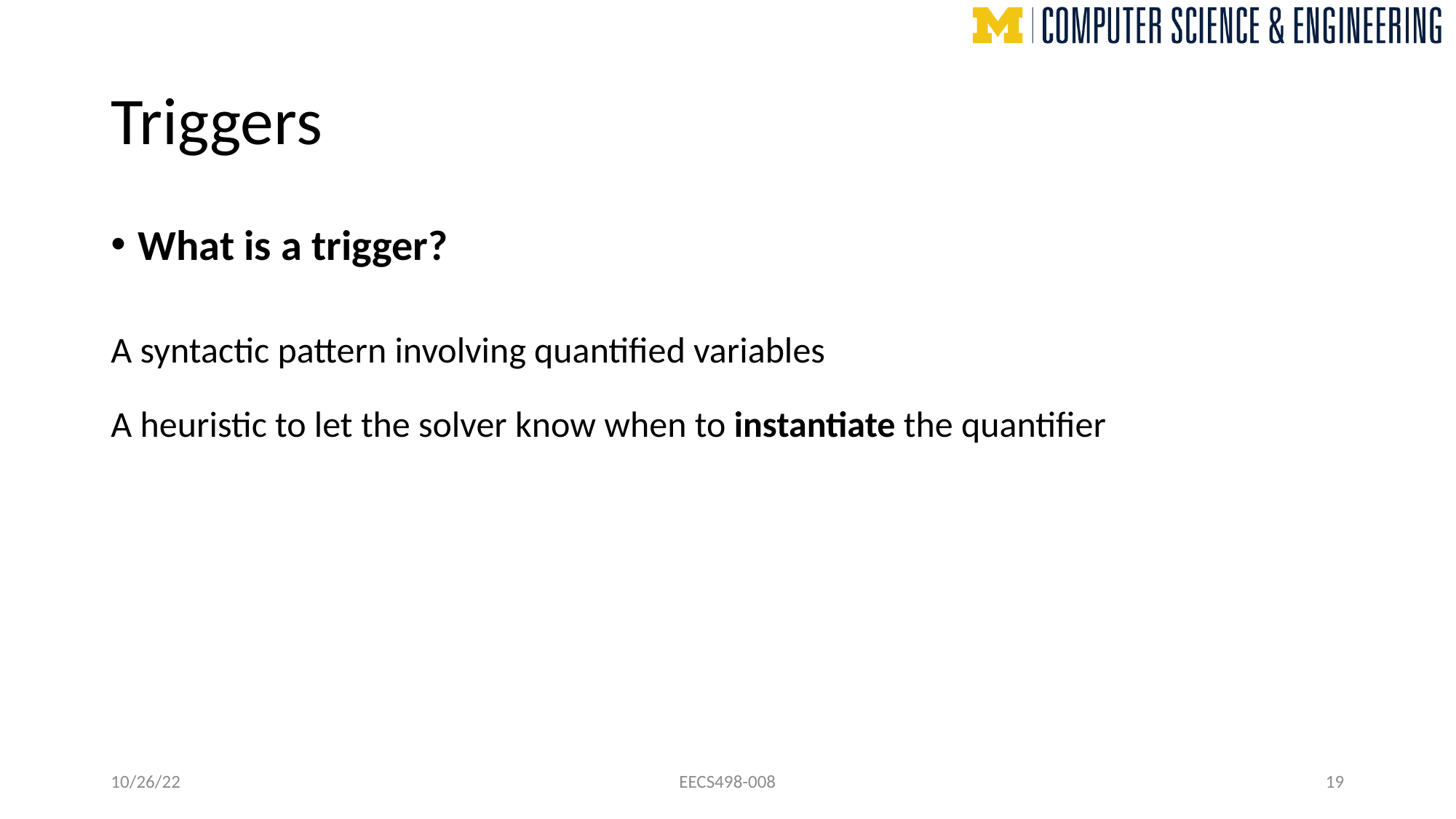

# Triggers
What is a trigger?

A syntactic pattern involving quantified variables

A heuristic to let the solver know when to instantiate the quantifier

10/26/22
EECS498-008
19